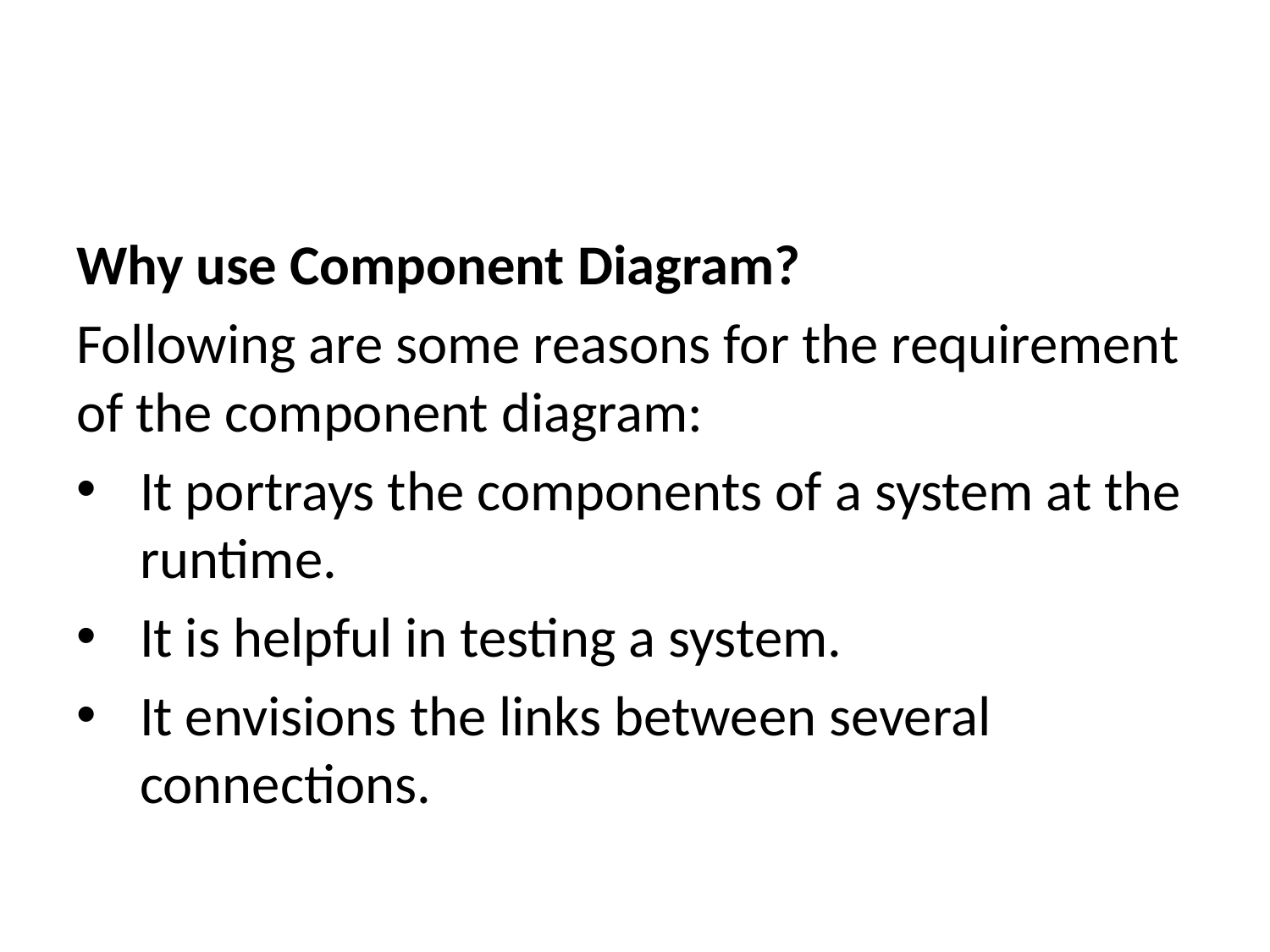

Why use Component Diagram?
Following are some reasons for the requirement of the component diagram:
It portrays the components of a system at the runtime.
It is helpful in testing a system.
It envisions the links between several connections.